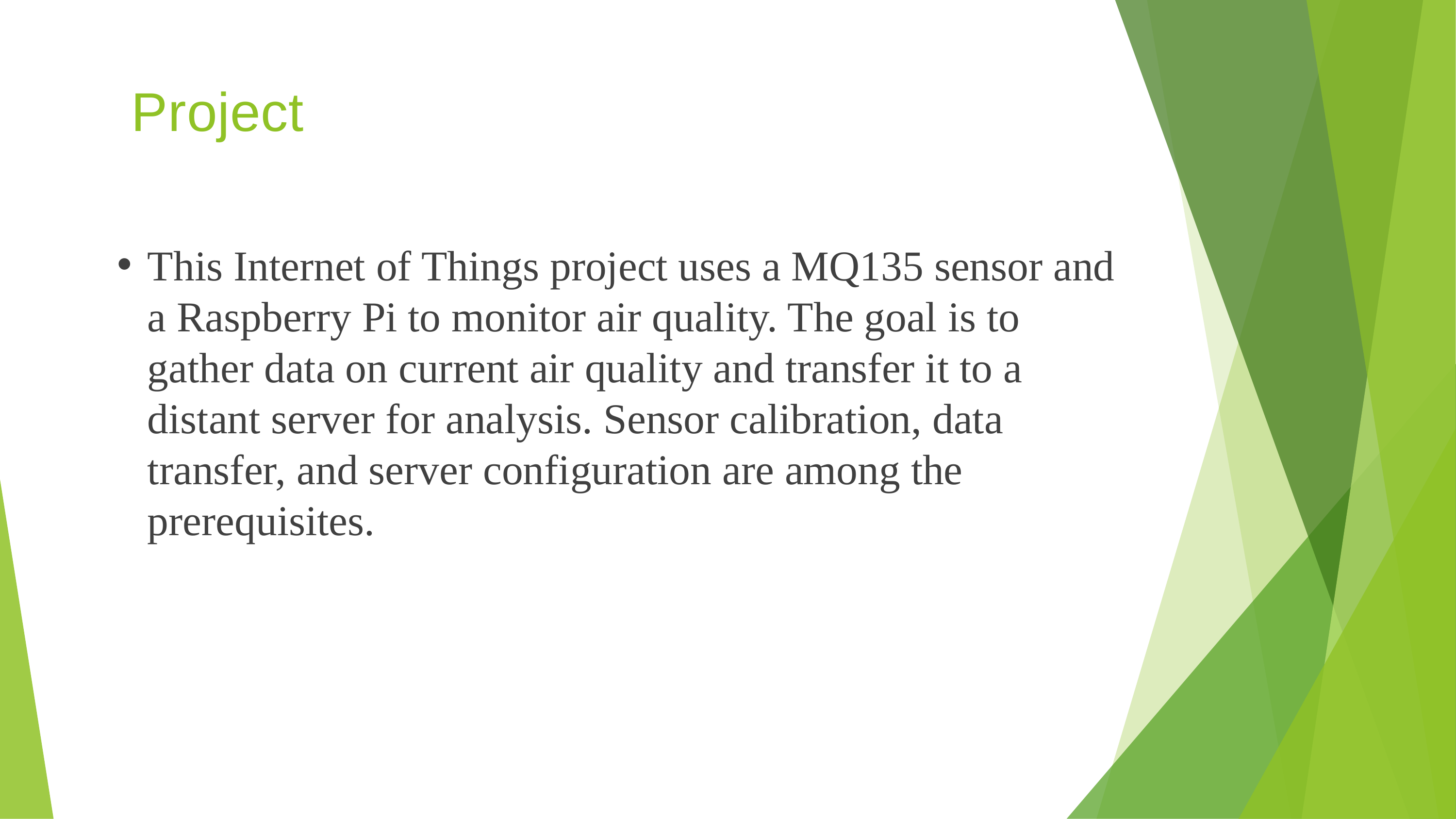

Project
This Internet of Things project uses a MQ135 sensor and a Raspberry Pi to monitor air quality. The goal is to gather data on current air quality and transfer it to a distant server for analysis. Sensor calibration, data transfer, and server configuration are among the prerequisites.